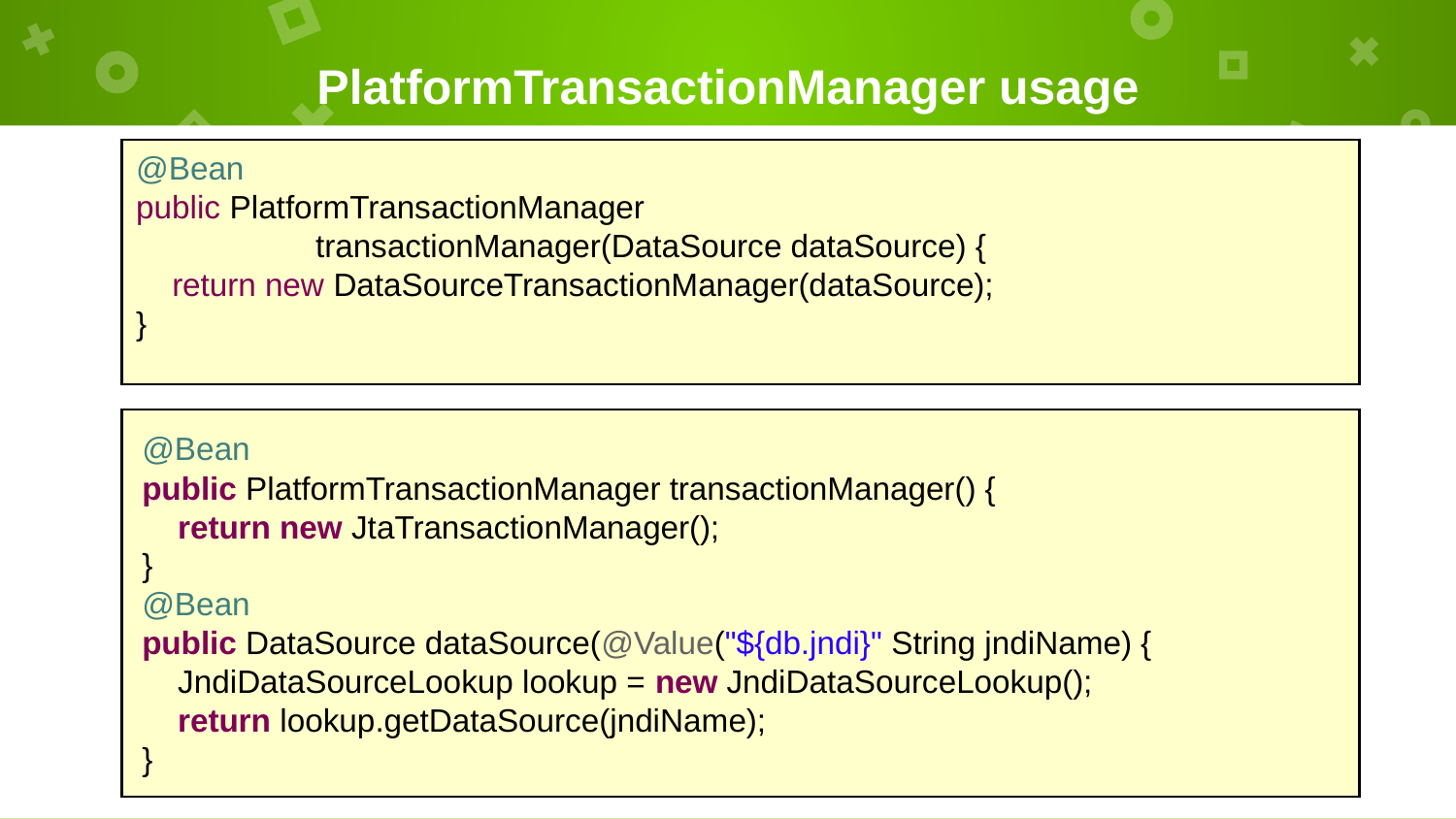

# PlatformTransactionManager usage
@Bean
public PlatformTransactionManager
                    transactionManager(DataSource dataSource) {
    return new DataSourceTransactionManager(dataSource);
}
@Bean
public PlatformTransactionManager transactionManager() {
    return new JtaTransactionManager();
}
@Bean
public DataSource dataSource(@Value("${db.jndi}" String jndiName) {
    JndiDataSourceLookup lookup = new JndiDataSourceLookup();
    return lookup.getDataSource(jndiName);
}